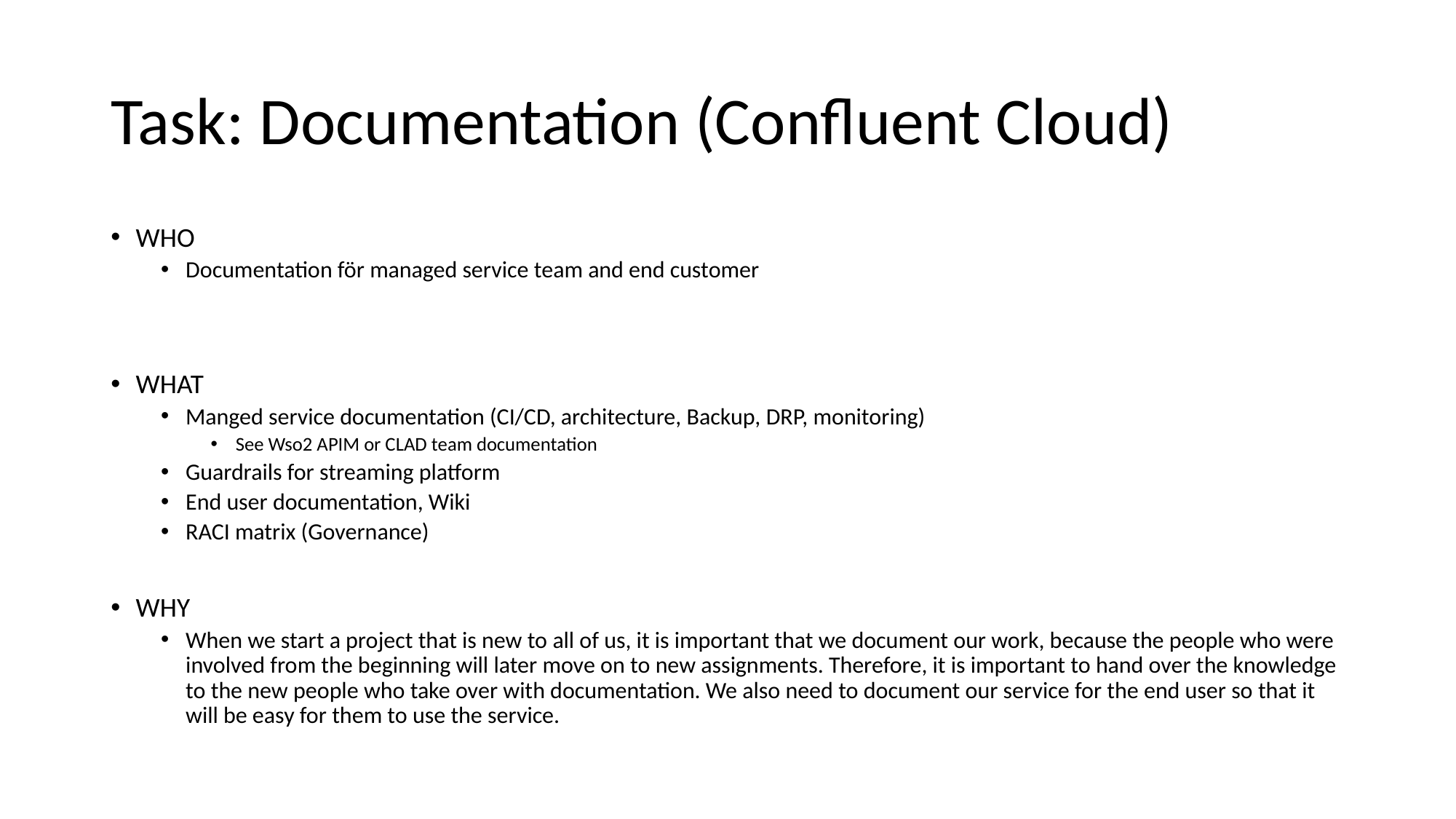

# Task: Documentation (Confluent Cloud)
WHO
Documentation för managed service team and end customer

WHAT
Manged service documentation (CI/CD, architecture, Backup, DRP, monitoring)
See Wso2 APIM or CLAD team documentation
Guardrails for streaming platform
End user documentation, Wiki
RACI matrix (Governance)

WHY
When we start a project that is new to all of us, it is important that we document our work, because the people who were involved from the beginning will later move on to new assignments. Therefore, it is important to hand over the knowledge to the new people who take over with documentation. We also need to document our service for the end user so that it will be easy for them to use the service.